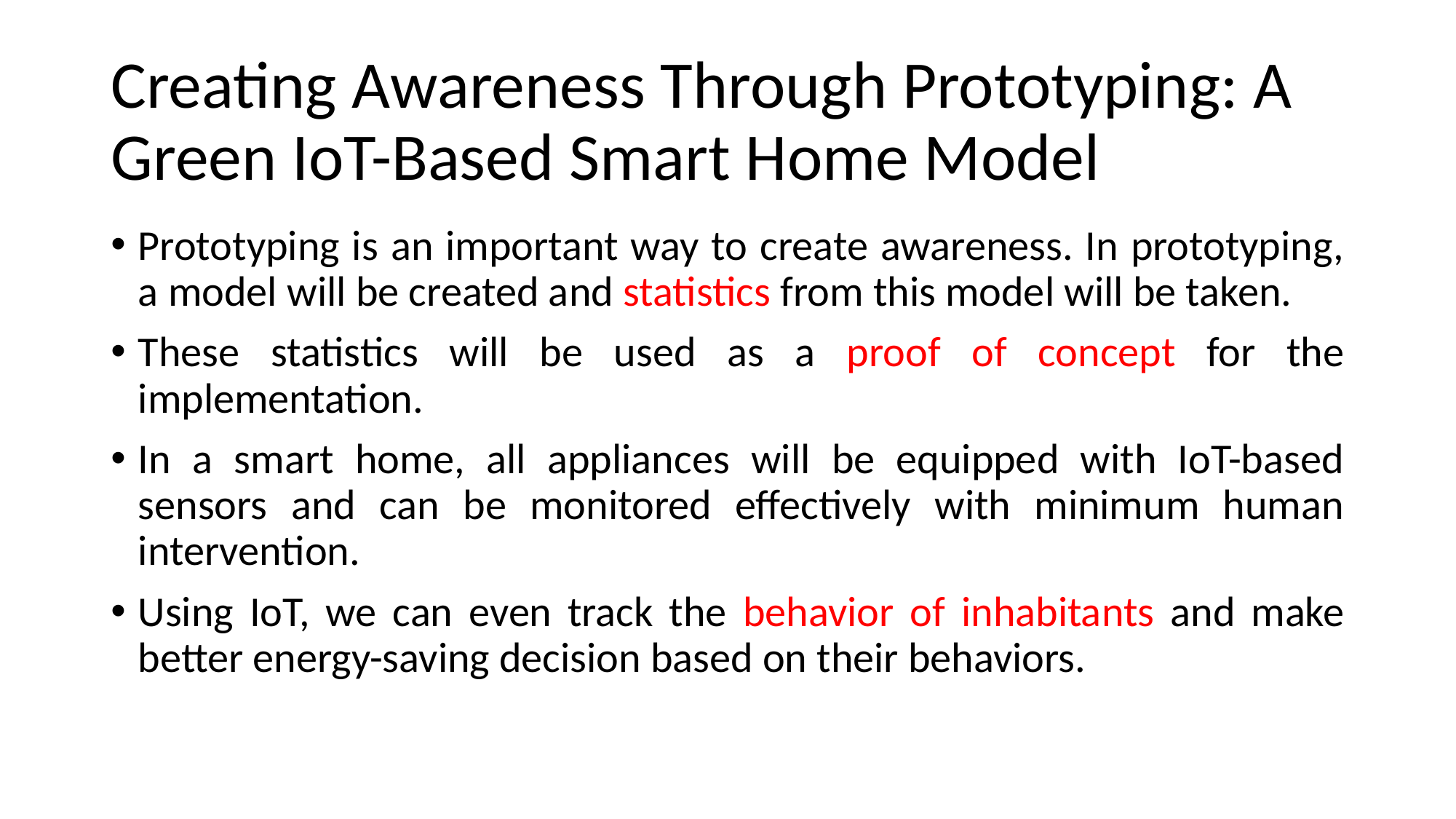

# Creating Awareness Through Prototyping: A Green IoT-Based Smart Home Model
Prototyping is an important way to create awareness. In prototyping, a model will be created and statistics from this model will be taken.
These statistics will be used as a proof of concept for the implementation.
In a smart home, all appliances will be equipped with IoT-based sensors and can be monitored effectively with minimum human intervention.
Using IoT, we can even track the behavior of inhabitants and make better energy-saving decision based on their behaviors.